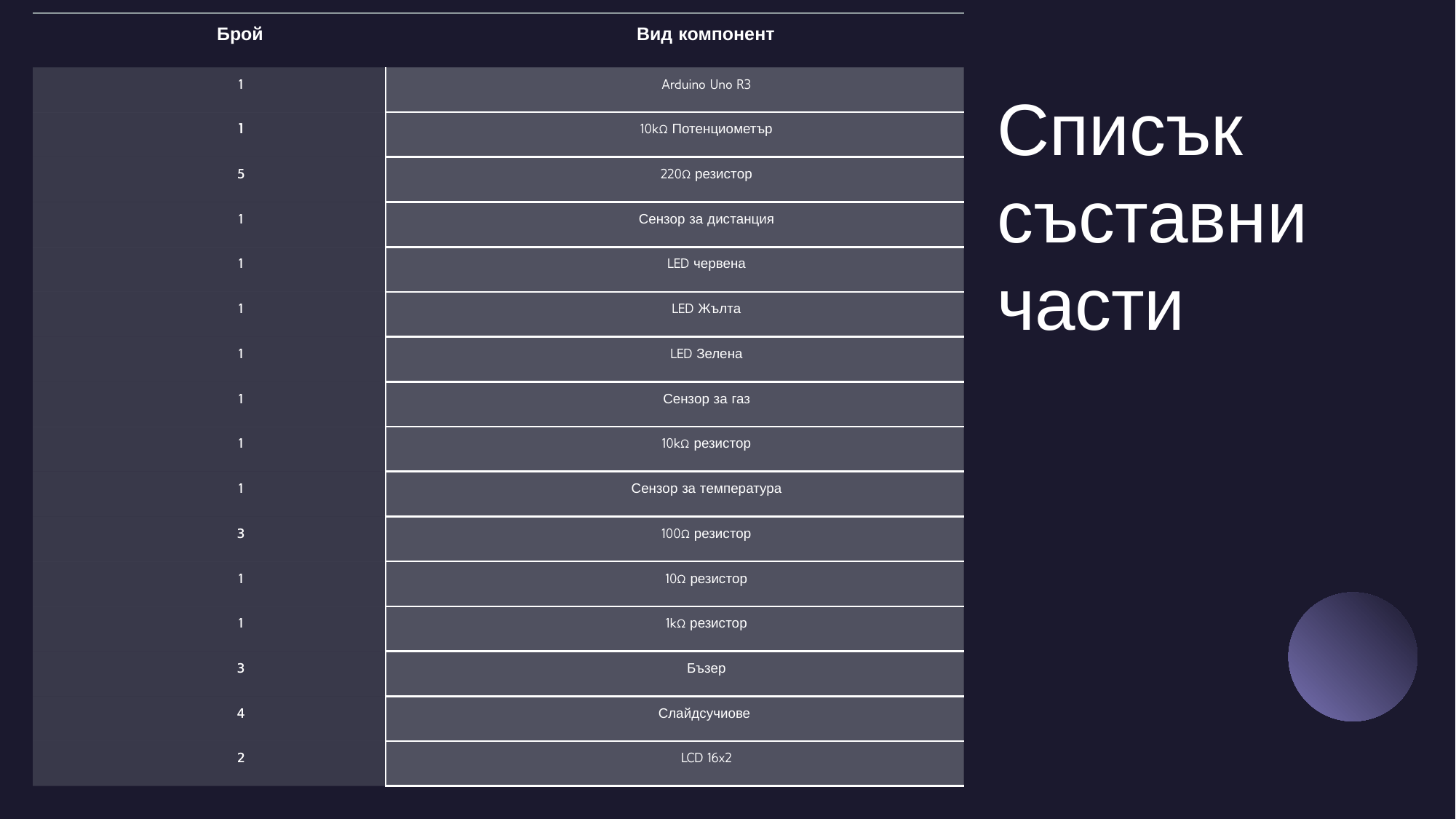

| Брой | Вид компонент |
| --- | --- |
| 1 | Arduino Uno R3 |
| 1 | 10kΩ Потенциометър |
| 5 | 220Ω резистор |
| 1 | Сензор за дистанция |
| 1 | LED червена |
| 1 | LED Жълта |
| 1 | LED Зелена |
| 1 | Сензор за газ |
| 1 | 10kΩ резистор |
| 1 | Сензор за температура |
| 3 | 100Ω резистор |
| 1 | 10Ω резистор |
| 1 | 1kΩ резистор |
| 3 | Бъзер |
| 4 | Слайдсучиове |
| 2 | LCD 16x2 |
# Списък съставни части